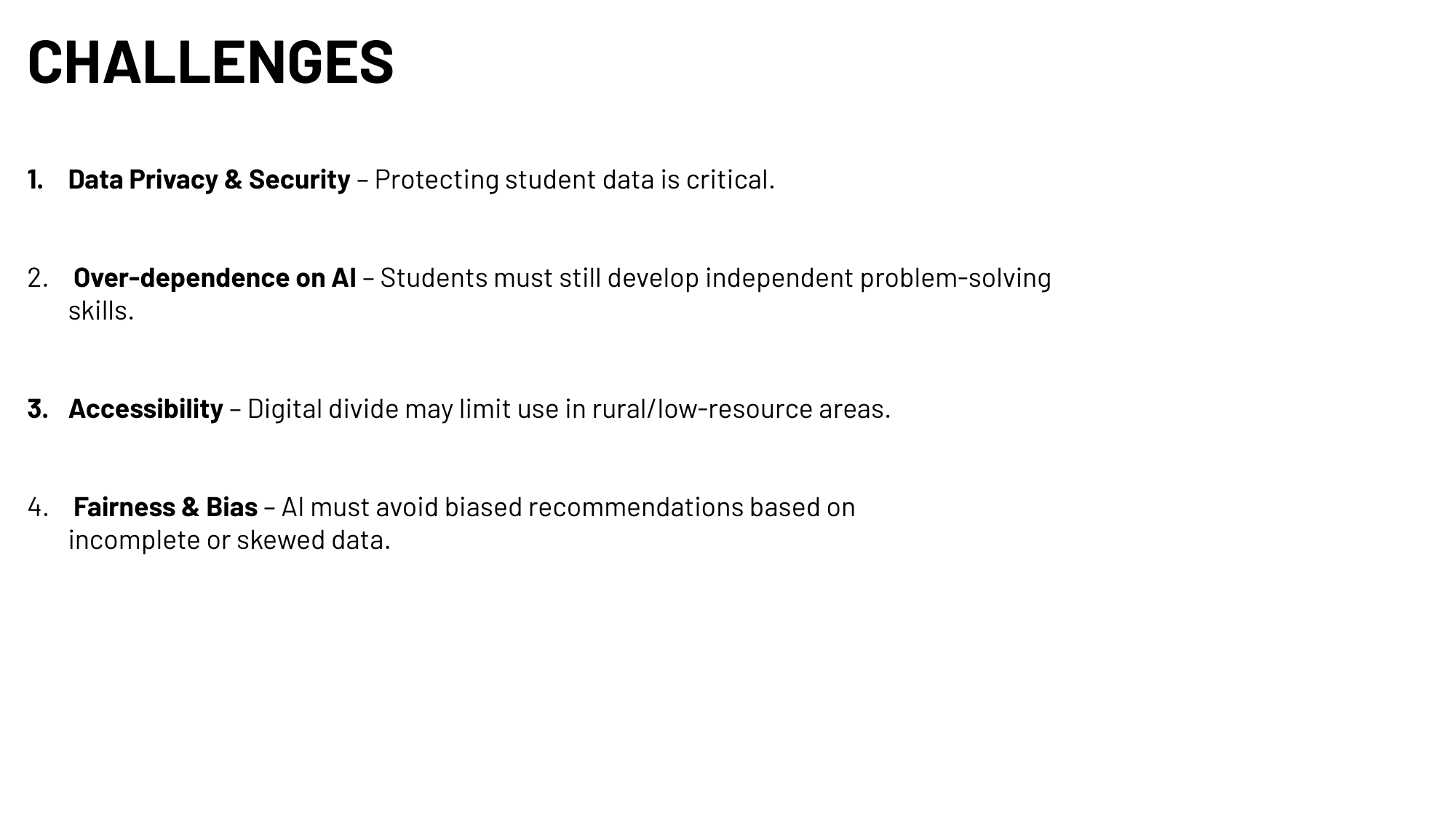

CHALLENGES

Data Privacy & Security – Protecting student data is critical.

 Over-dependence on AI – Students must still develop independent problem-solving skills.

Accessibility – Digital divide may limit use in rural/low-resource areas.

 Fairness & Bias – AI must avoid biased recommendations based on incomplete or skewed data.